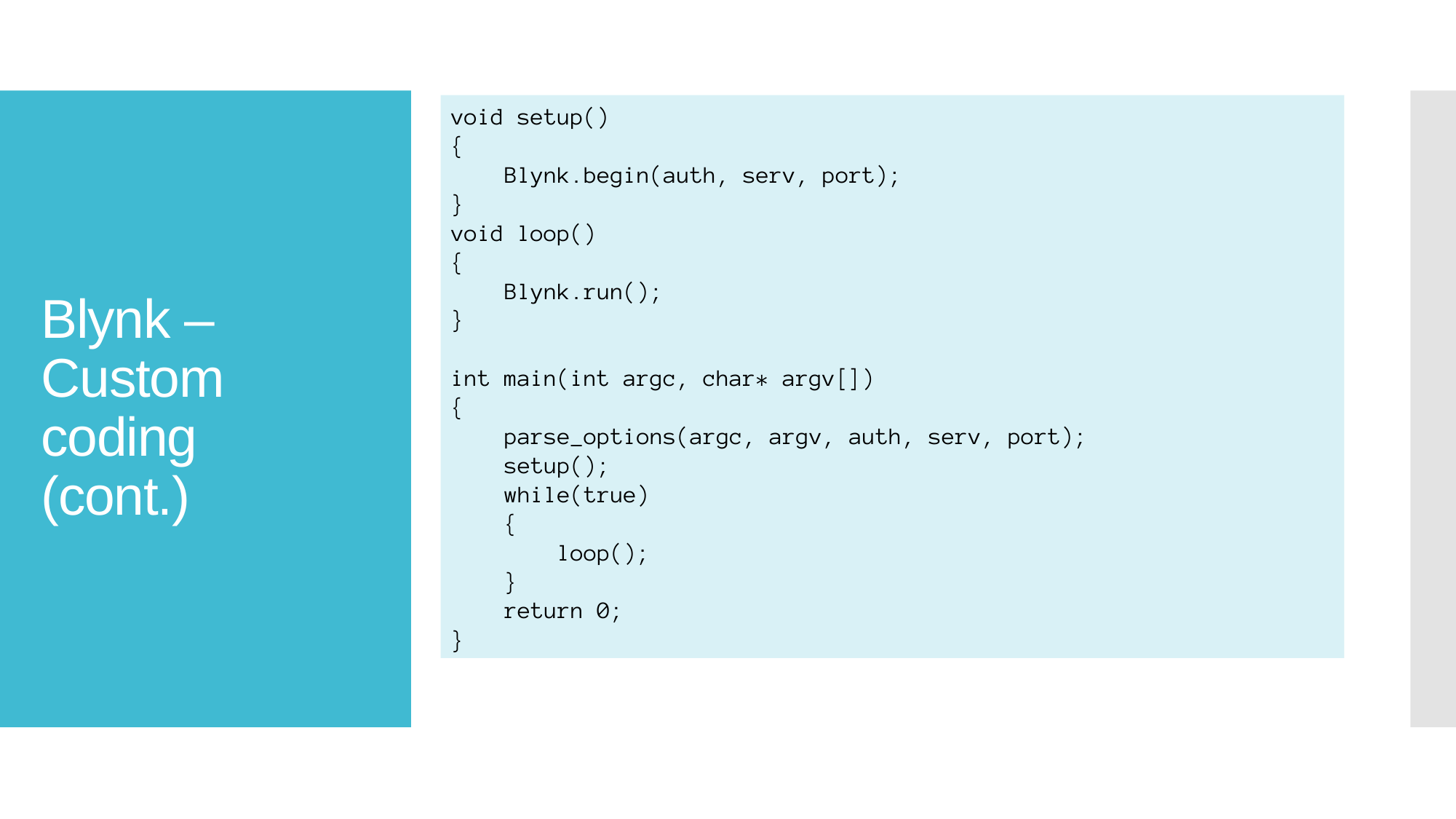

void setup()
{
    Blynk.begin(auth, serv, port);
}
void loop()
{
    Blynk.run();
}
int main(int argc, char* argv[])
{
    parse_options(argc, argv, auth, serv, port);
    setup();
    while(true)
    {
        loop();
    }
    return 0;
}
# Blynk – Custom coding (cont.)